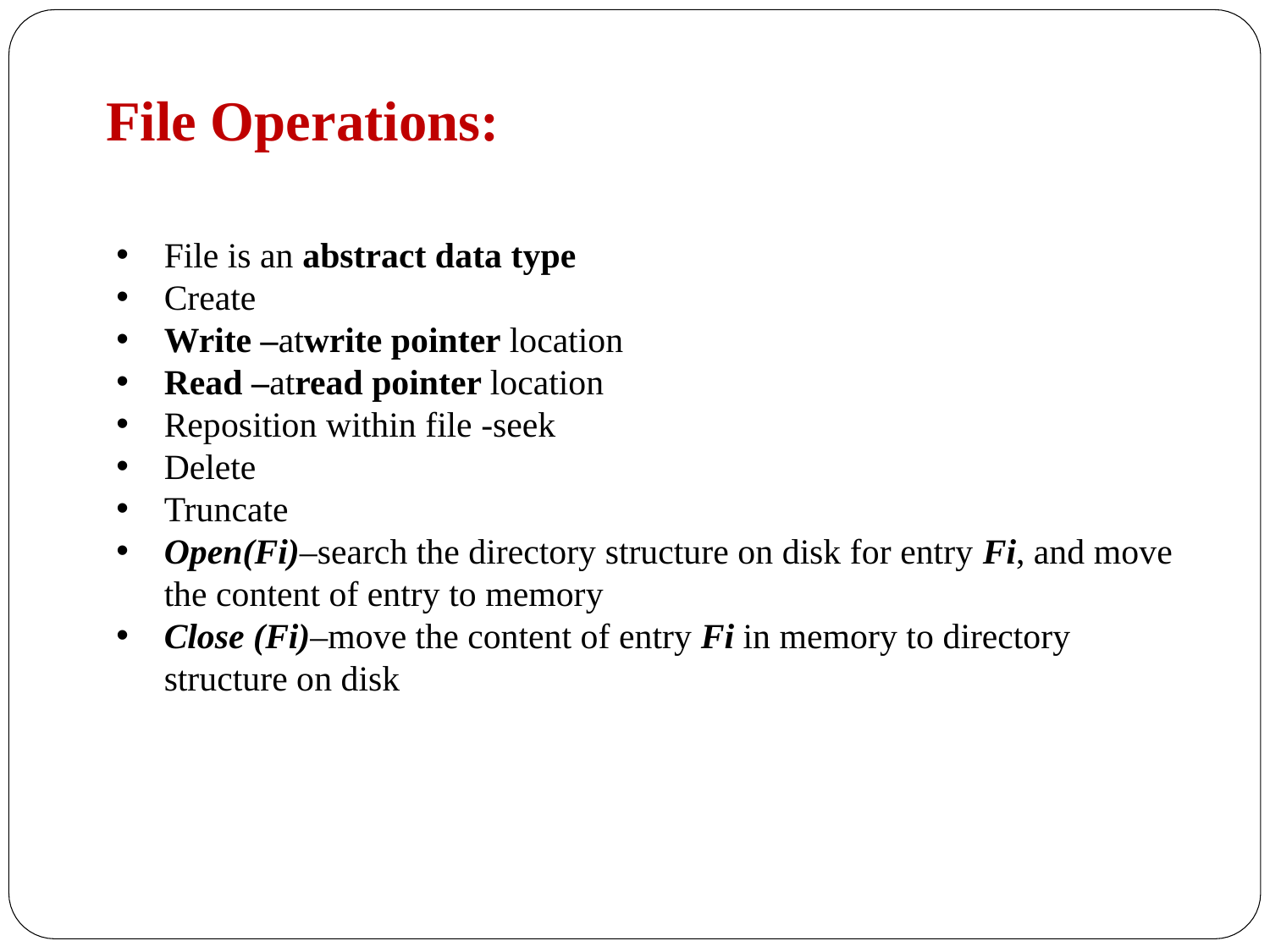

# File Operations:
File is an abstract data type
Create
Write –atwrite pointer location
Read –atread pointer location
Reposition within file -seek
Delete
Truncate
Open(Fi)–search the directory structure on disk for entry Fi, and move the content of entry to memory
Close (Fi)–move the content of entry Fi in memory to directory structure on disk